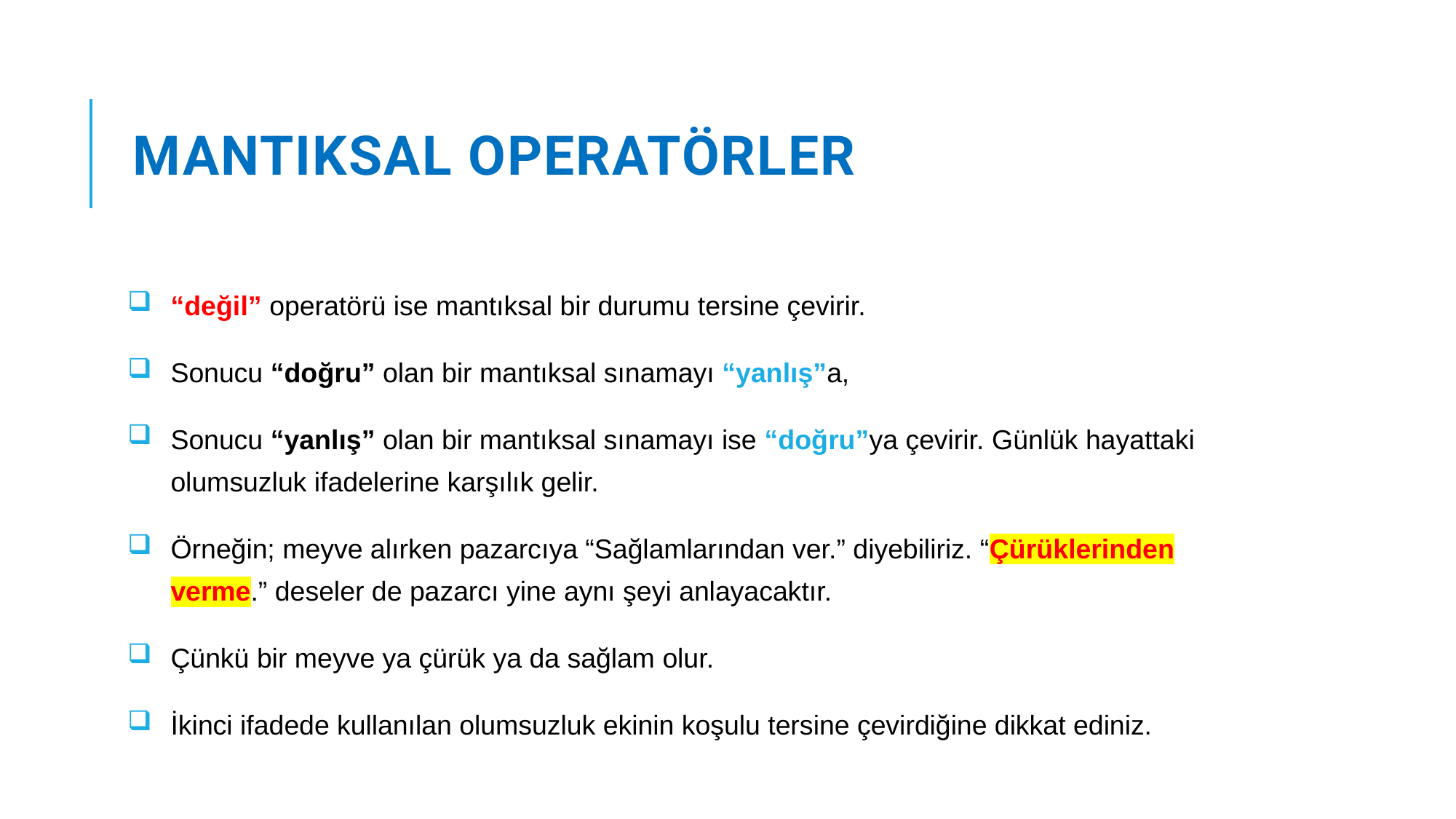

# mantıksal Operatörler
“değil” operatörü ise mantıksal bir durumu tersine çevirir.
Sonucu “doğru” olan bir mantıksal sınamayı “yanlış”a,
Sonucu “yanlış” olan bir mantıksal sınamayı ise “doğru”ya çevirir. Günlük hayattaki olumsuzluk ifadelerine karşılık gelir.
Örneğin; meyve alırken pazarcıya “Sağlamlarından ver.” diyebiliriz. “Çürüklerinden verme.” deseler de pazarcı yine aynı şeyi anlayacaktır.
Çünkü bir meyve ya çürük ya da sağlam olur.
İkinci ifadede kullanılan olumsuzluk ekinin koşulu tersine çevirdiğine dikkat ediniz.